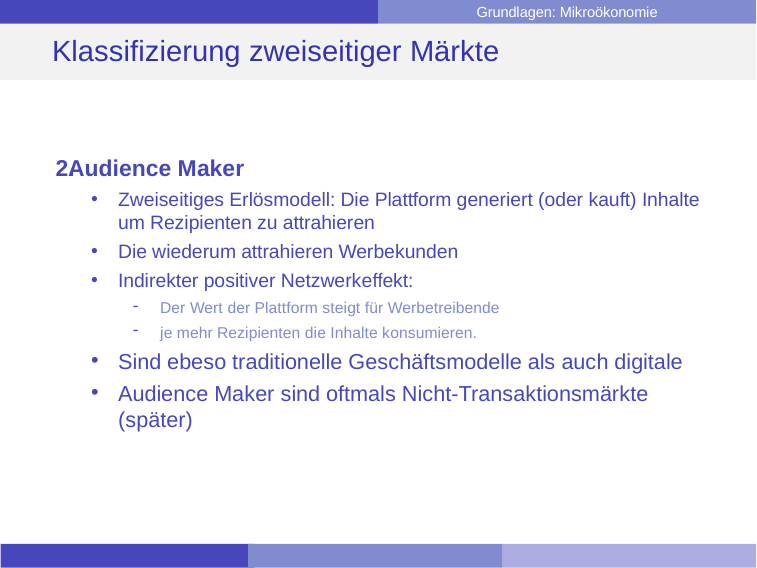

# Klassifizierung zweiseitiger Märkte
Audience Maker
Zweiseitiges Erlösmodell: Die Plattform generiert (oder kauft) Inhalte um Rezipienten zu attrahieren
Die wiederum attrahieren Werbekunden
Indirekter positiver Netzwerkeﬀekt:
Der Wert der Plattform steigt für Werbetreibende
je mehr Rezipienten die Inhalte konsumieren.
Sind ebeso traditionelle Geschäftsmodelle als auch digitale
Audience Maker sind oftmals Nicht-Transaktionsmärkte (später)